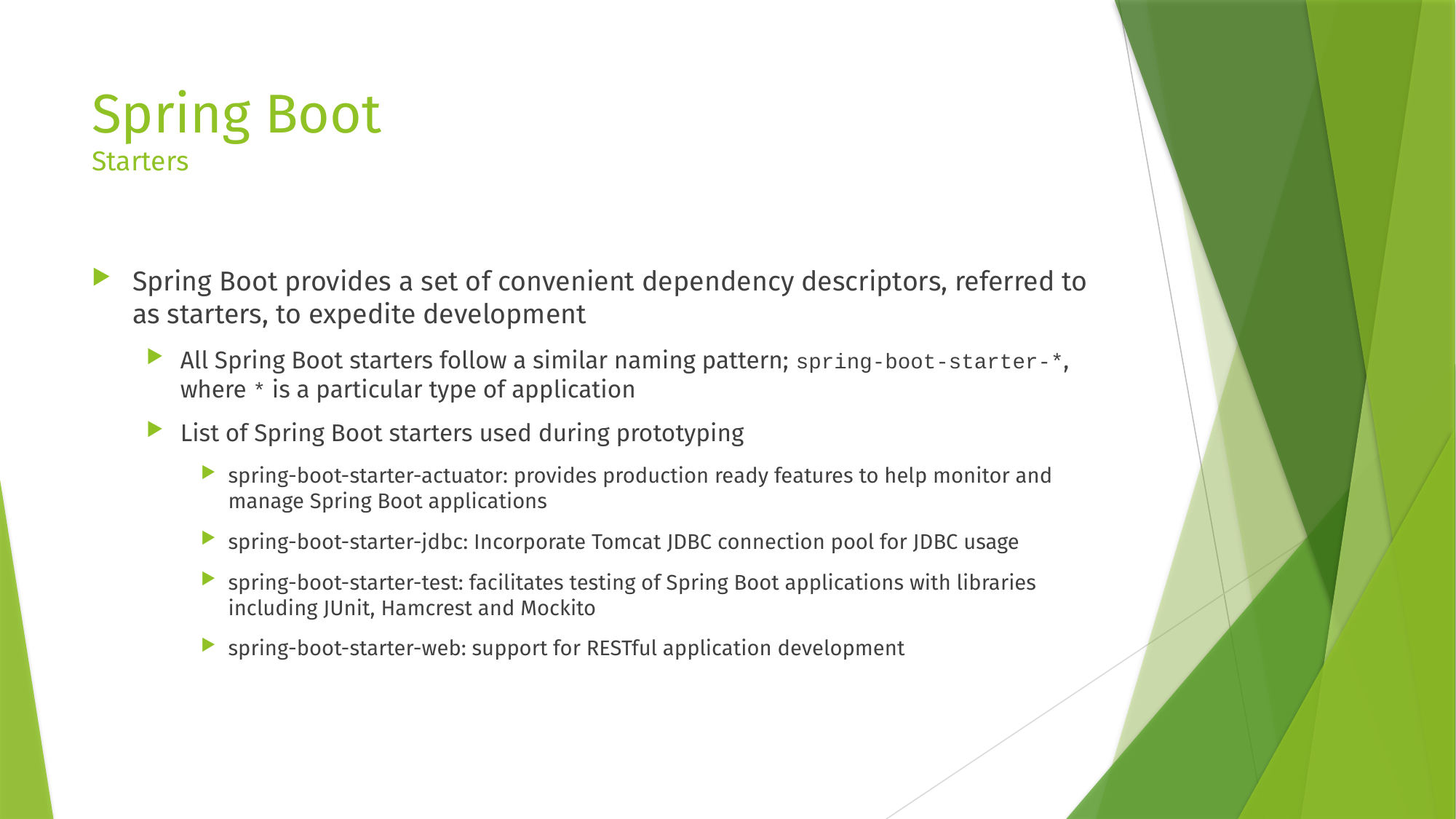

# Spring Boot Starters
Spring Boot provides a set of convenient dependency descriptors, referred to as starters, to expedite development
All Spring Boot starters follow a similar naming pattern; spring-boot-starter-*, where * is a particular type of application
List of Spring Boot starters used during prototyping
spring-boot-starter-actuator: provides production ready features to help monitor and manage Spring Boot applications
spring-boot-starter-jdbc: Incorporate Tomcat JDBC connection pool for JDBC usage
spring-boot-starter-test: facilitates testing of Spring Boot applications with libraries including JUnit, Hamcrest and Mockito
spring-boot-starter-web: support for RESTful application development